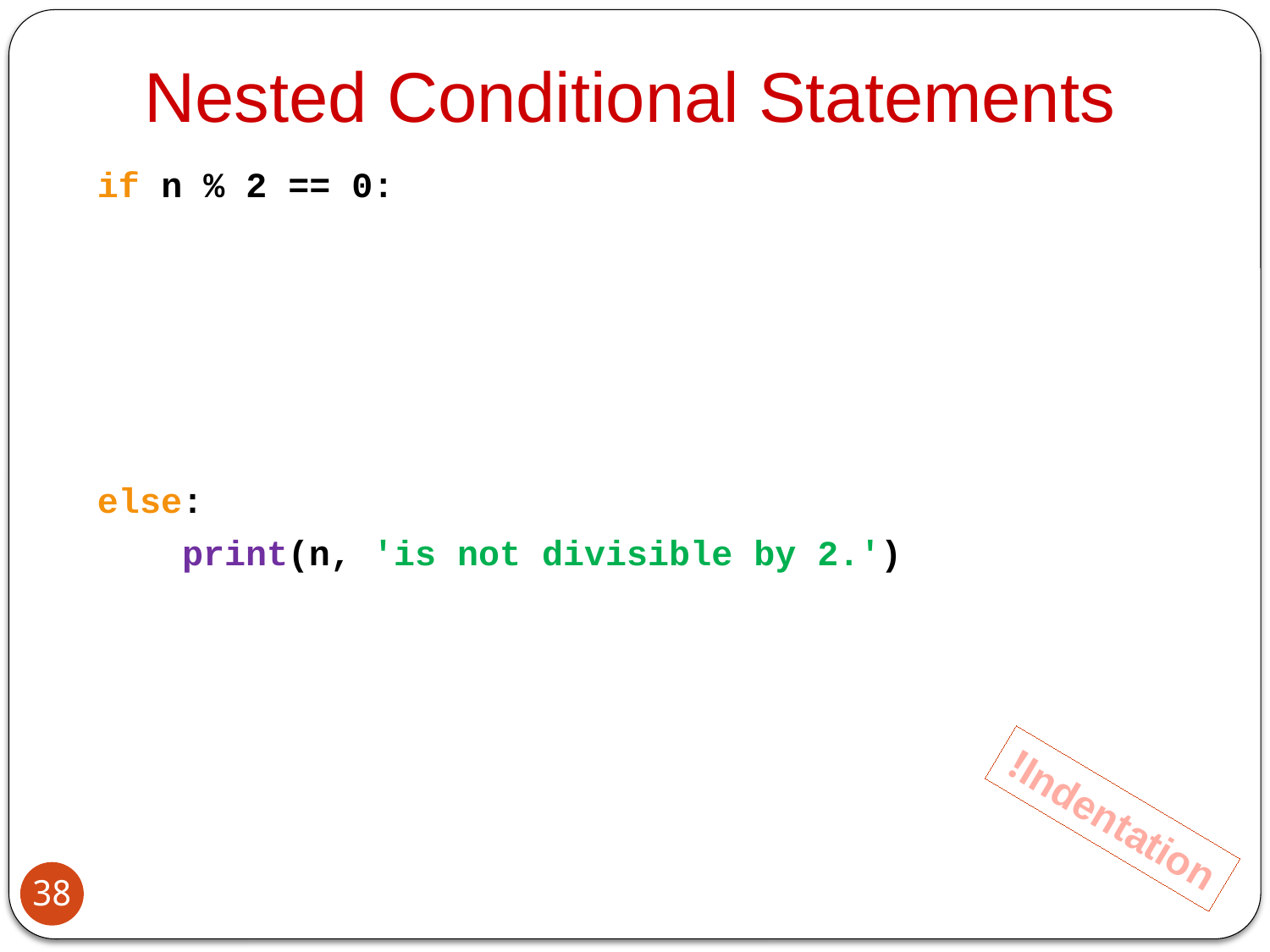

Nested Conditional Statements
if n % 2 == 0:

else:
    print(n, 'is not divisible by 2.')

Indentation!
38